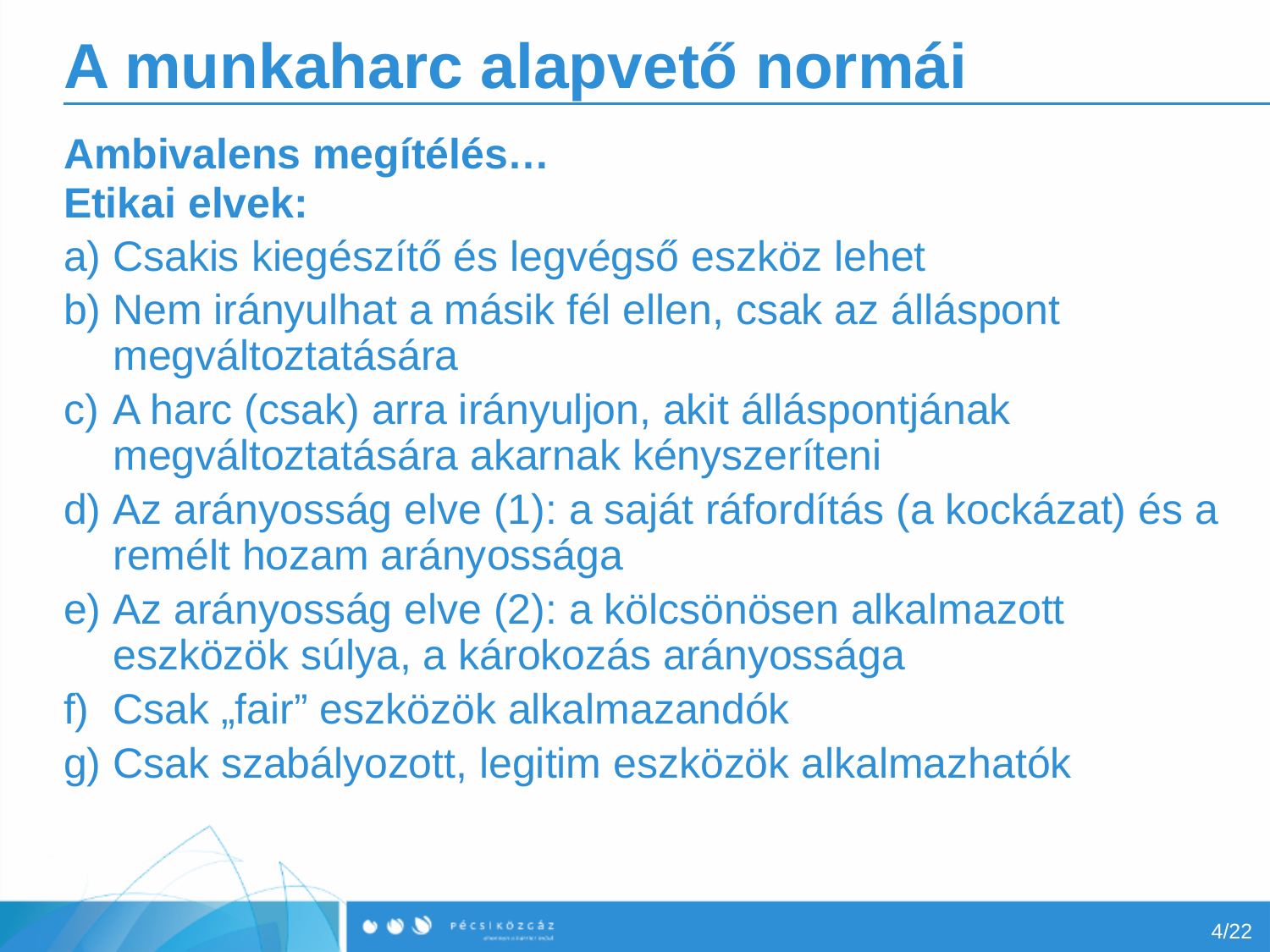

# A munkaharc alapvető normái
Ambivalens megítélés…
Etikai elvek:
Csakis kiegészítő és legvégső eszköz lehet
Nem irányulhat a másik fél ellen, csak az álláspont megváltoztatására
A harc (csak) arra irányuljon, akit álláspontjának megváltoztatására akarnak kényszeríteni
Az arányosság elve (1): a saját ráfordítás (a kockázat) és a remélt hozam arányossága
Az arányosság elve (2): a kölcsönösen alkalmazott eszközök súlya, a károkozás arányossága
Csak „fair” eszközök alkalmazandók
Csak szabályozott, legitim eszközök alkalmazhatók

4/22